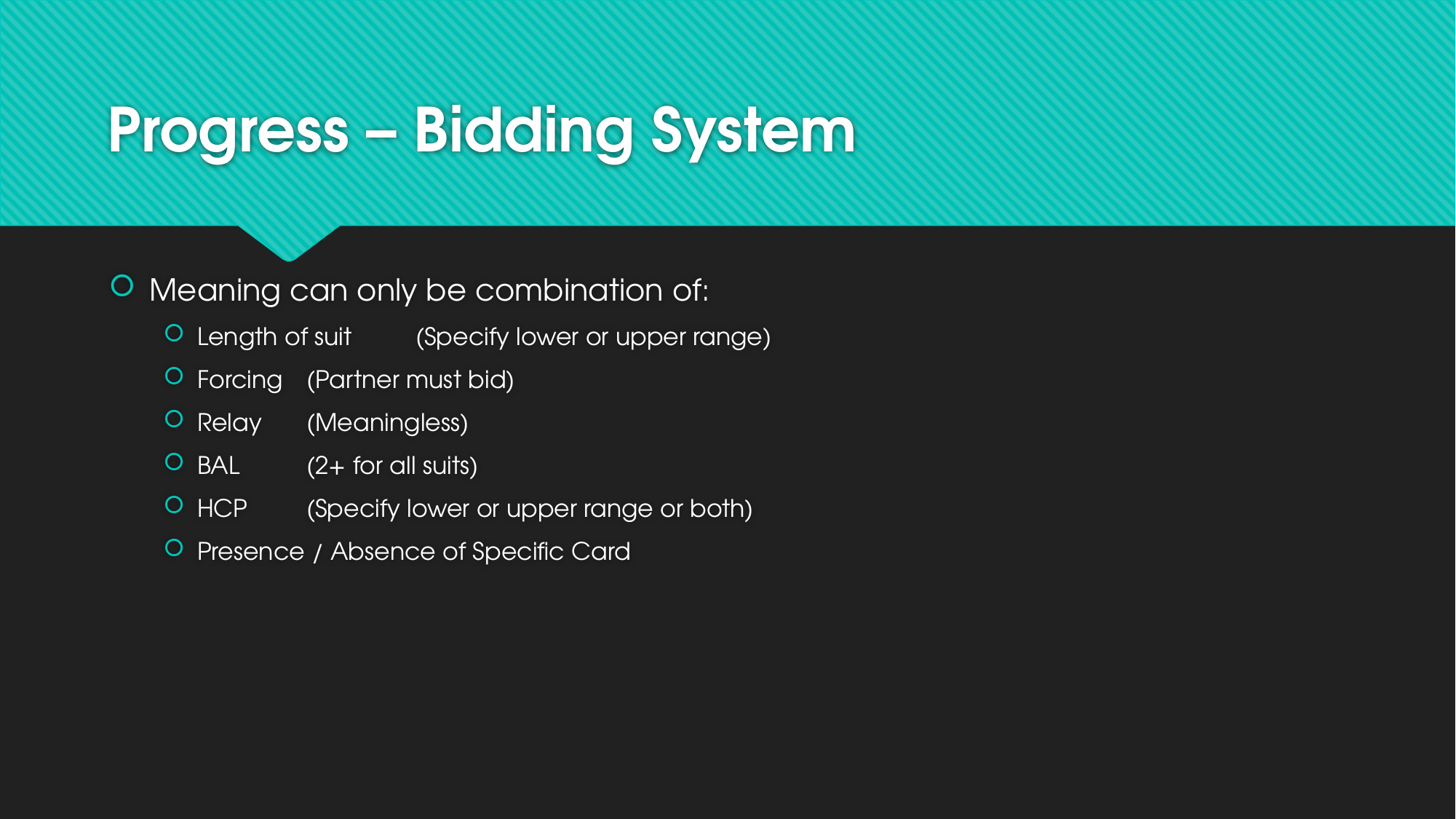

# Progress – Bidding System
Meaning can only be combination of:
Length of suit	(Specify lower or upper range)
Forcing	(Partner must bid)
Relay	(Meaningless)
BAL	(2+ for all suits)
HCP	(Specify lower or upper range or both)
Presence / Absence of Specific Card